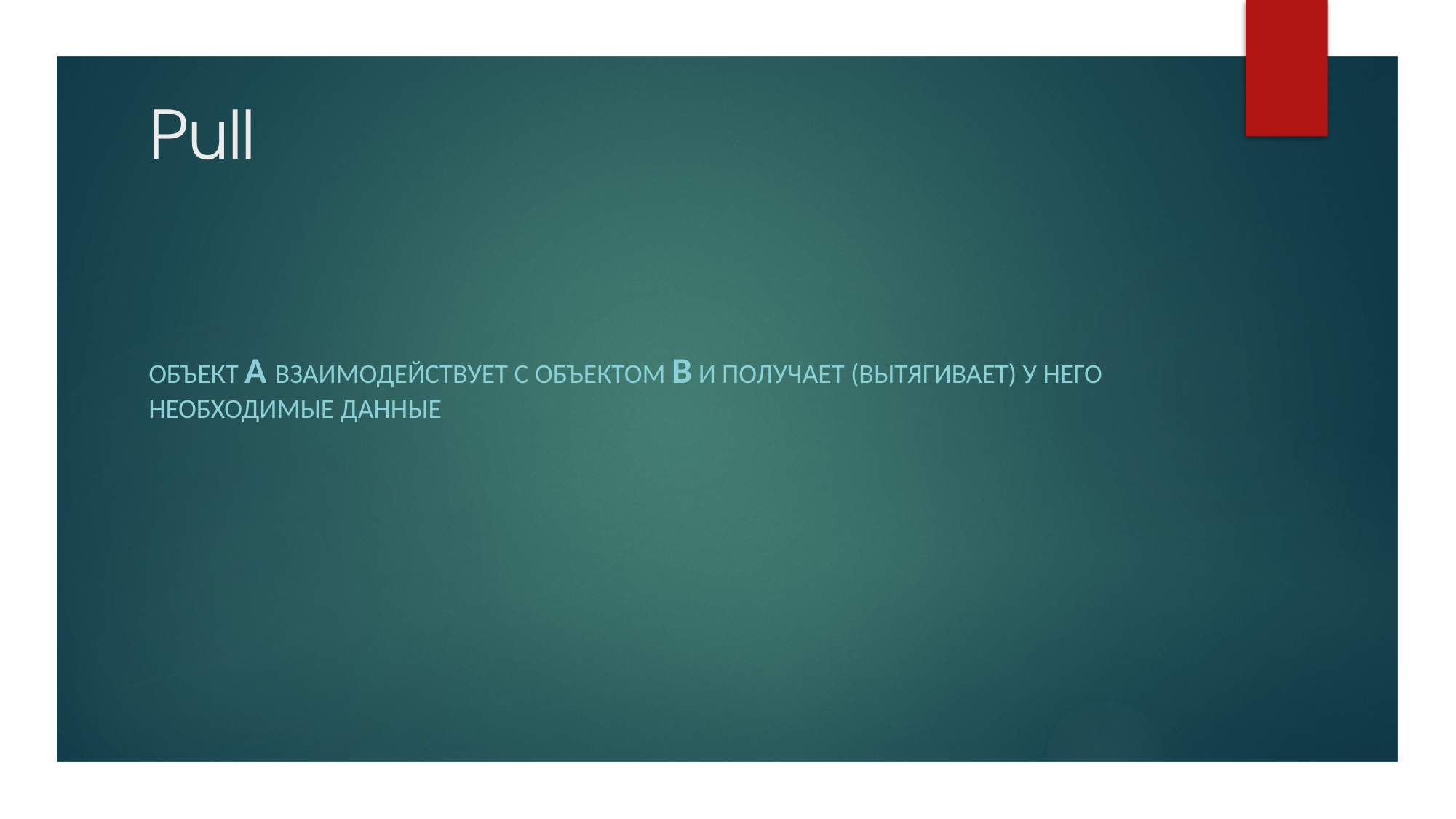

# Pull
объект A взаимодействует с объектом B и получает (вытягивает) у него необходимые данные